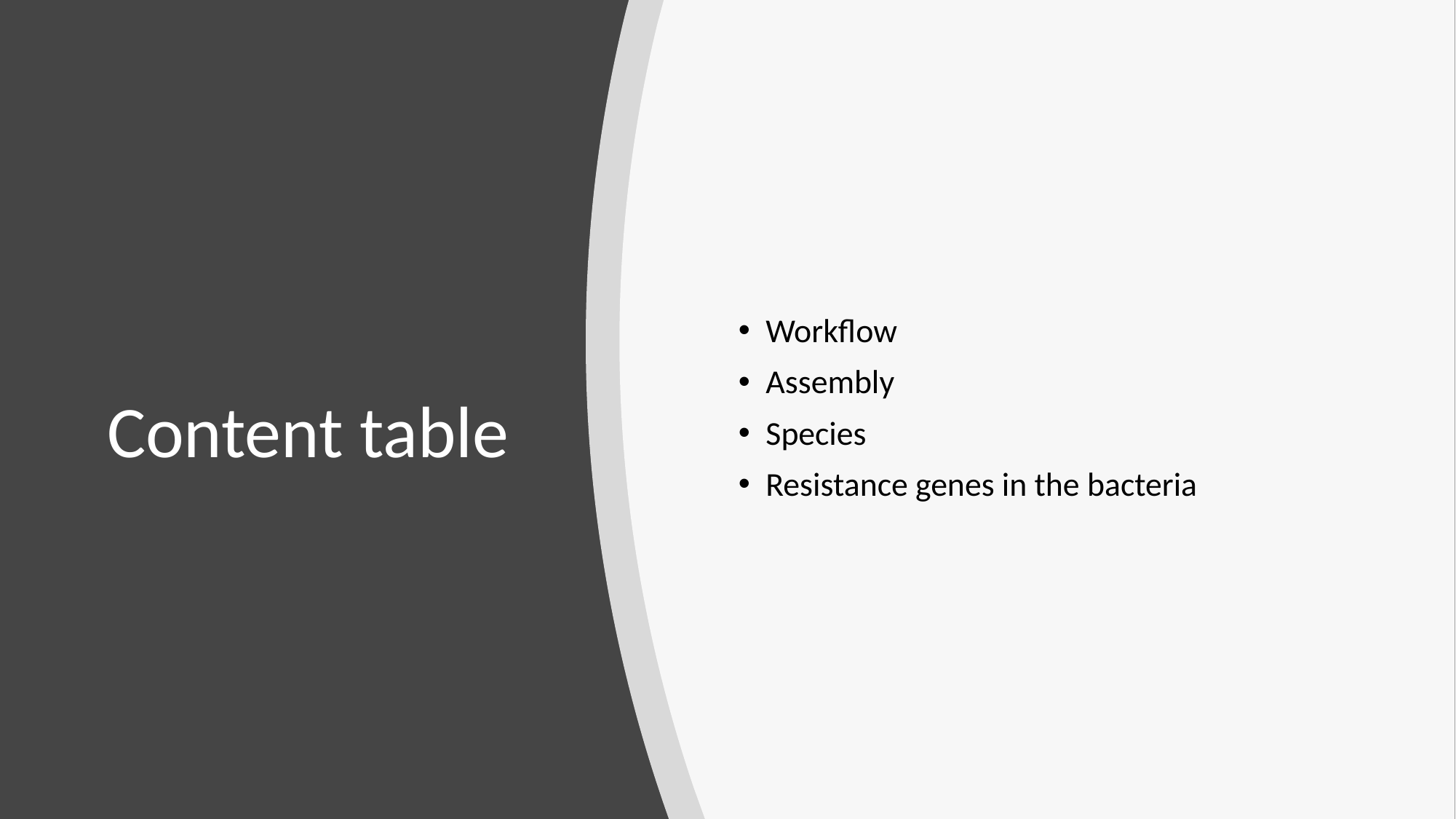

Workflow
Assembly
Species
Resistance genes in the bacteria

# Content table